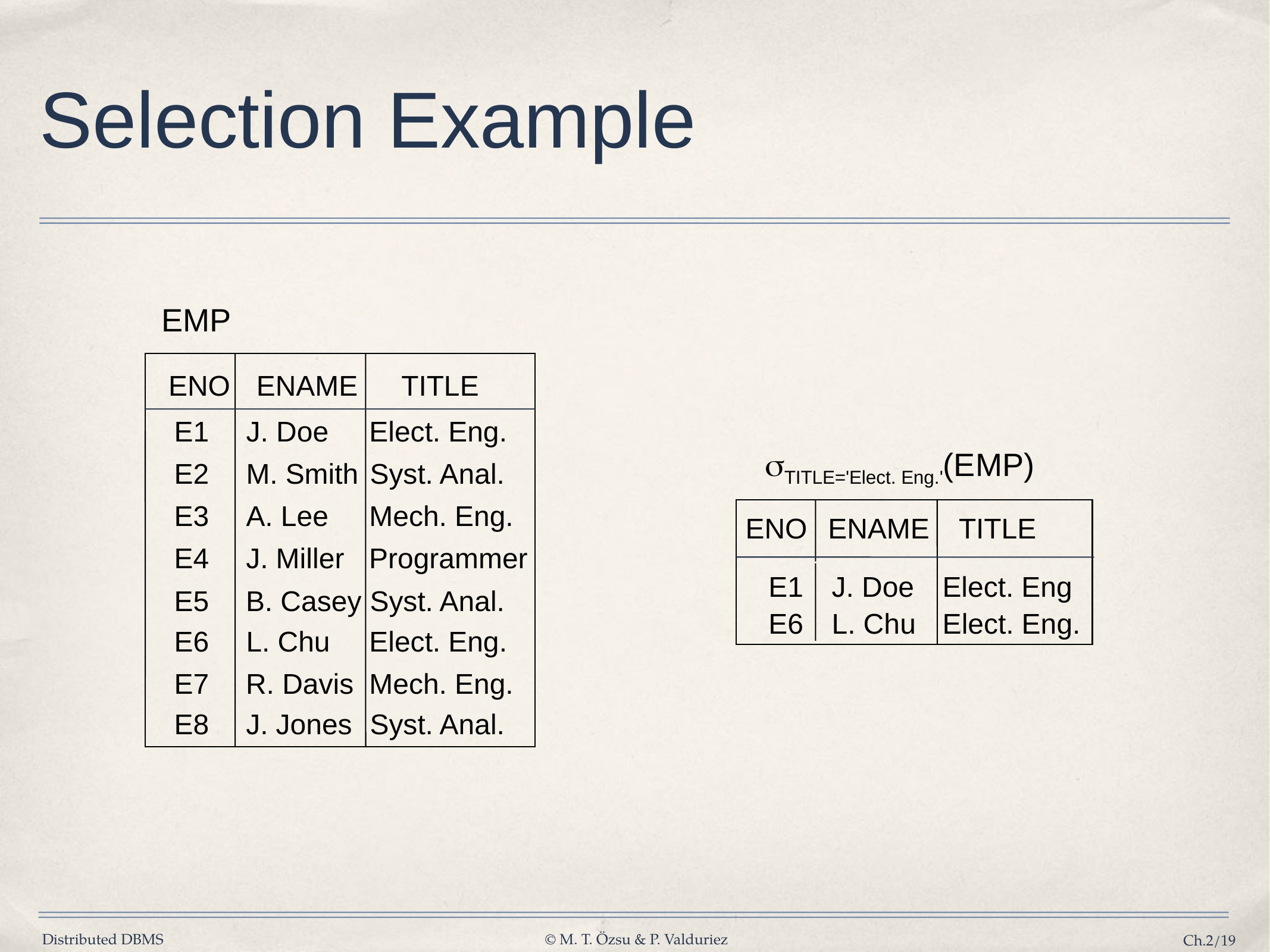

# Selection Example
EMP

ENO
ENAME
TITLE

E1
J. Doe
Elect. Eng.

σTITLE='Elect. Eng.'(EMP)
E2
M. Smith
Syst. Anal.
E3
A. Lee
Mech. Eng.

ENO
ENAME
TITLE
E4
J. Miller
Programmer

E1
J. Doe
Elect. Eng
E5
B. Casey
Syst. Anal.
E6
L. Chu
Elect. Eng.
E6
L. Chu
Elect. Eng.
E7
R. Davis
Mech. Eng.
E8
J. Jones
Syst. Anal.